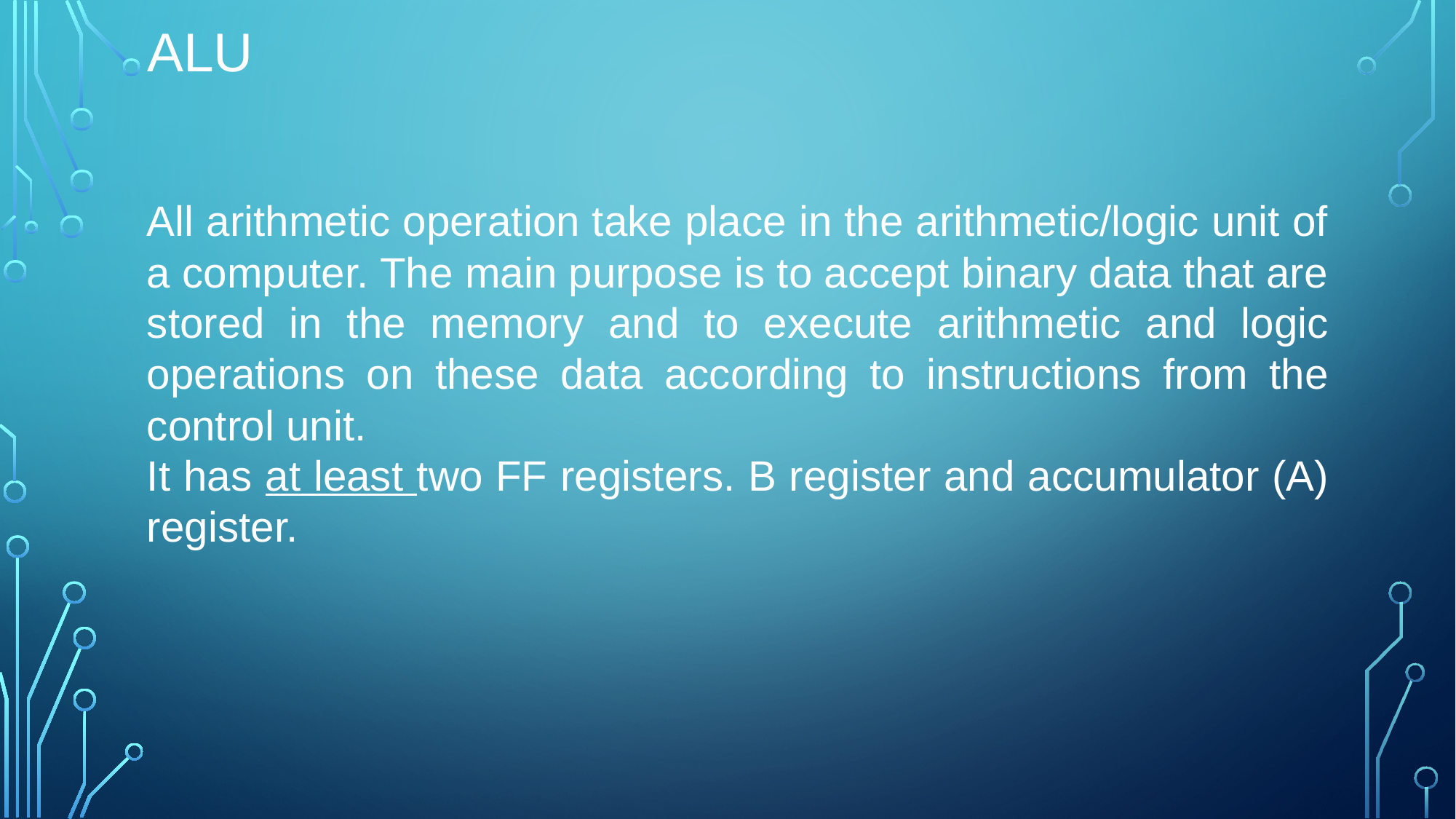

# alu
All arithmetic operation take place in the arithmetic/logic unit of a computer. The main purpose is to accept binary data that are stored in the memory and to execute arithmetic and logic operations on these data according to instructions from the control unit.
It has at least two FF registers. B register and accumulator (A) register.